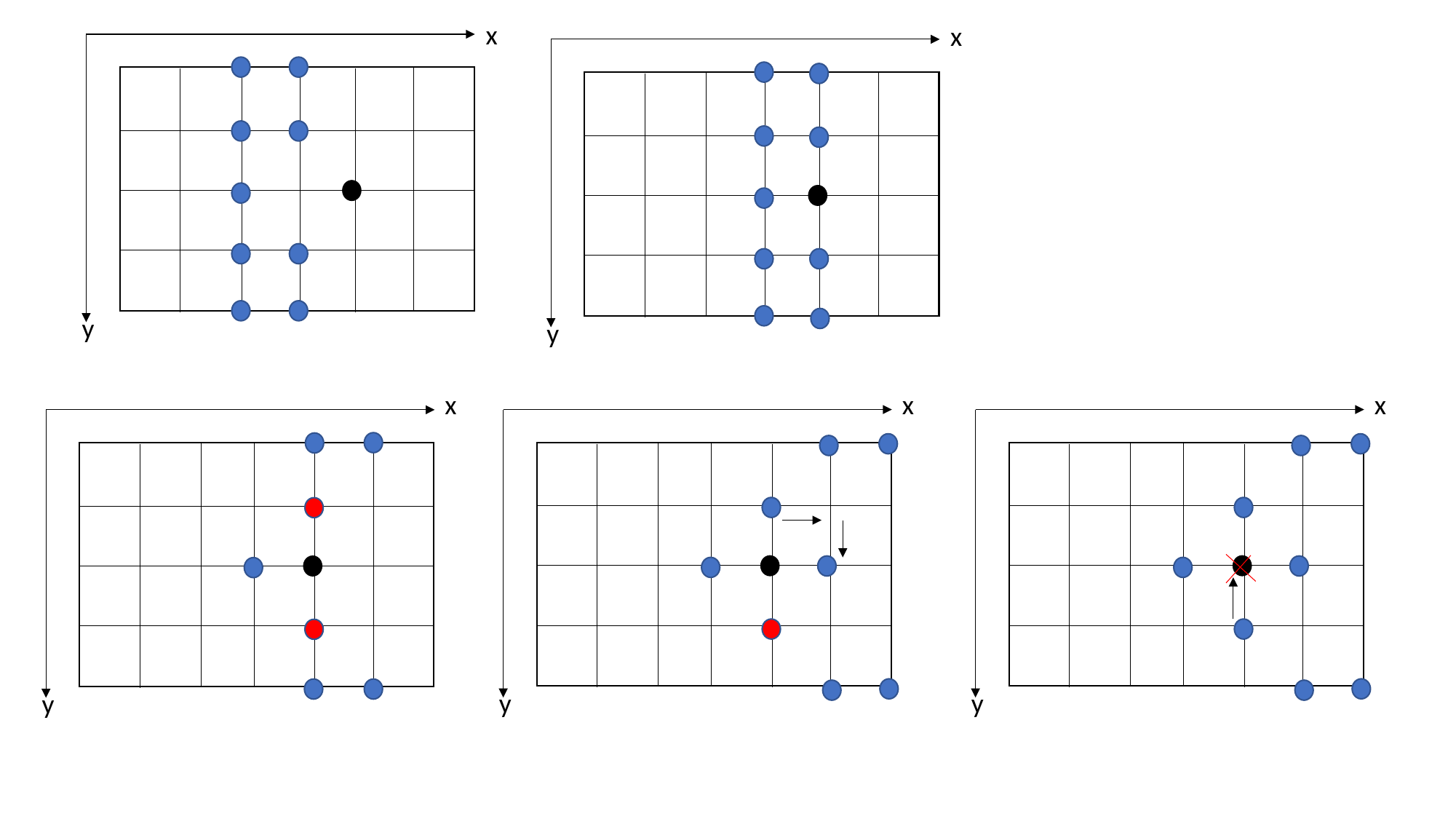

x

y
x

y
x

y
x
x

y

y